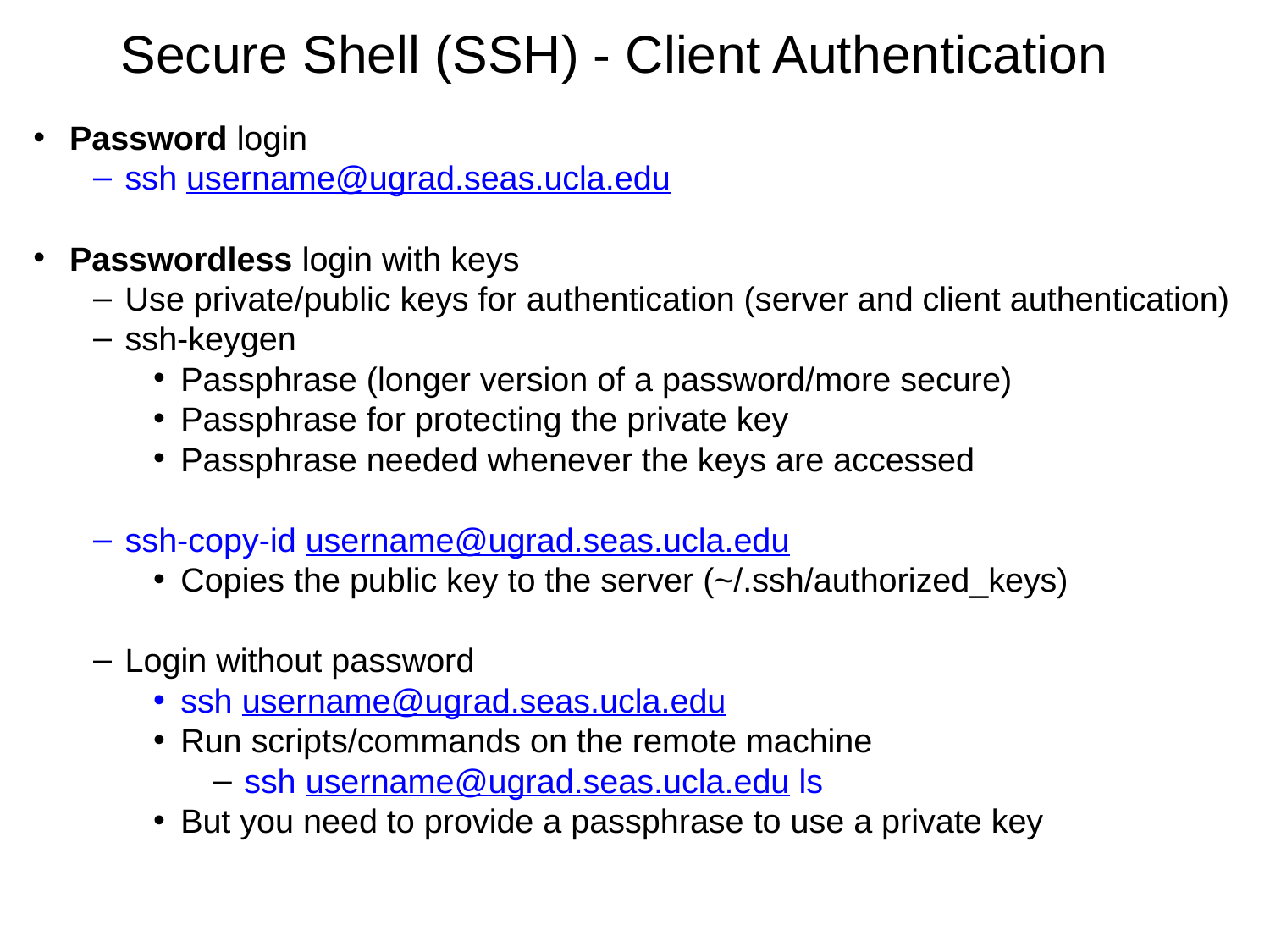

# Secure Shell (SSH) - Client Authentication
Password login
ssh username@ugrad.seas.ucla.edu
Passwordless login with keys
Use private/public keys for authentication (server and client authentication)
ssh-keygen
Passphrase (longer version of a password/more secure)
Passphrase for protecting the private key
Passphrase needed whenever the keys are accessed
ssh-copy-id username@ugrad.seas.ucla.edu
Copies the public key to the server (~/.ssh/authorized_keys)
Login without password
ssh username@ugrad.seas.ucla.edu
Run scripts/commands on the remote machine
ssh username@ugrad.seas.ucla.edu ls
But you need to provide a passphrase to use a private key